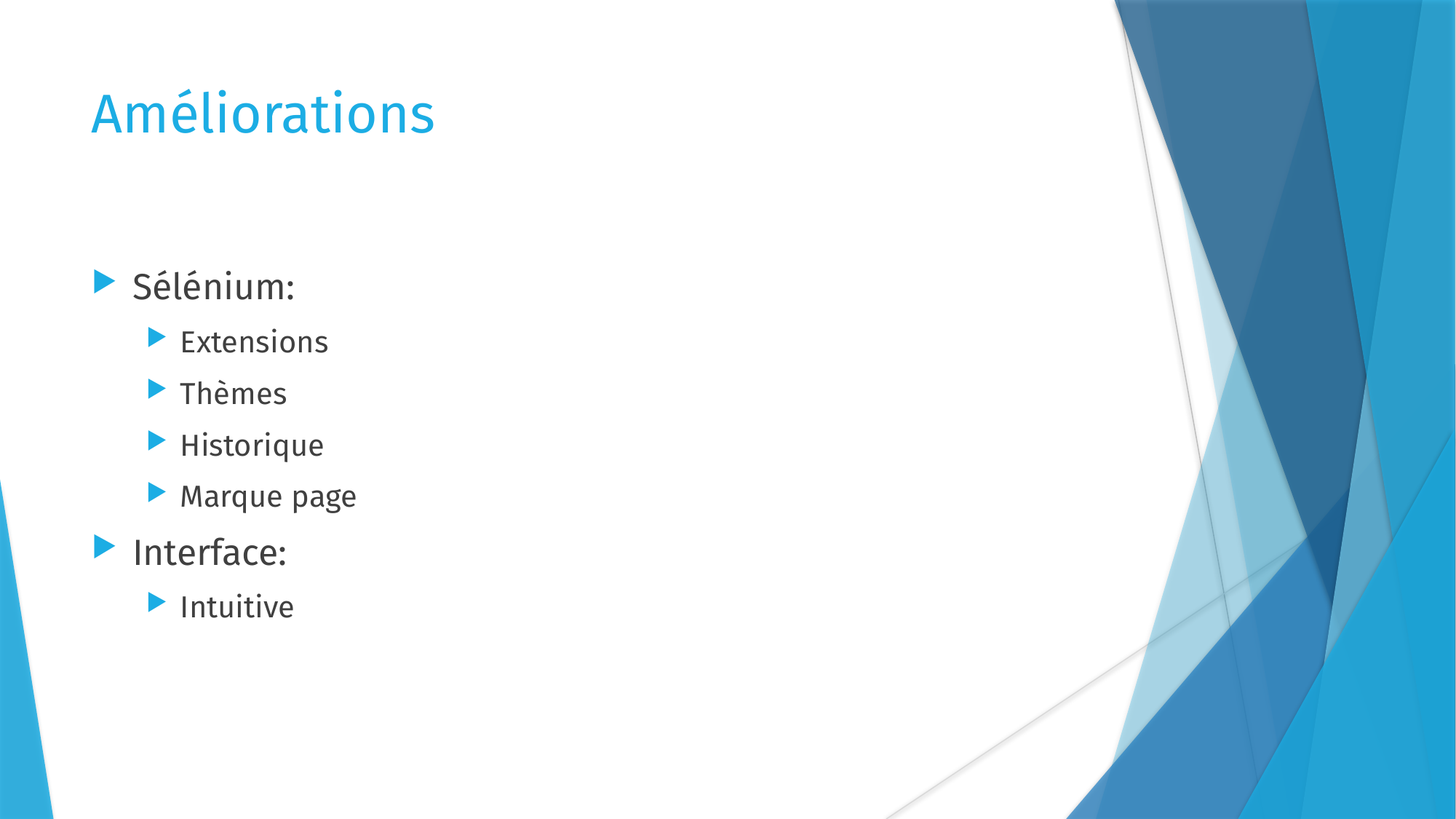

# Améliorations
Sélénium:
Extensions
Thèmes
Historique
Marque page
Interface:
Intuitive